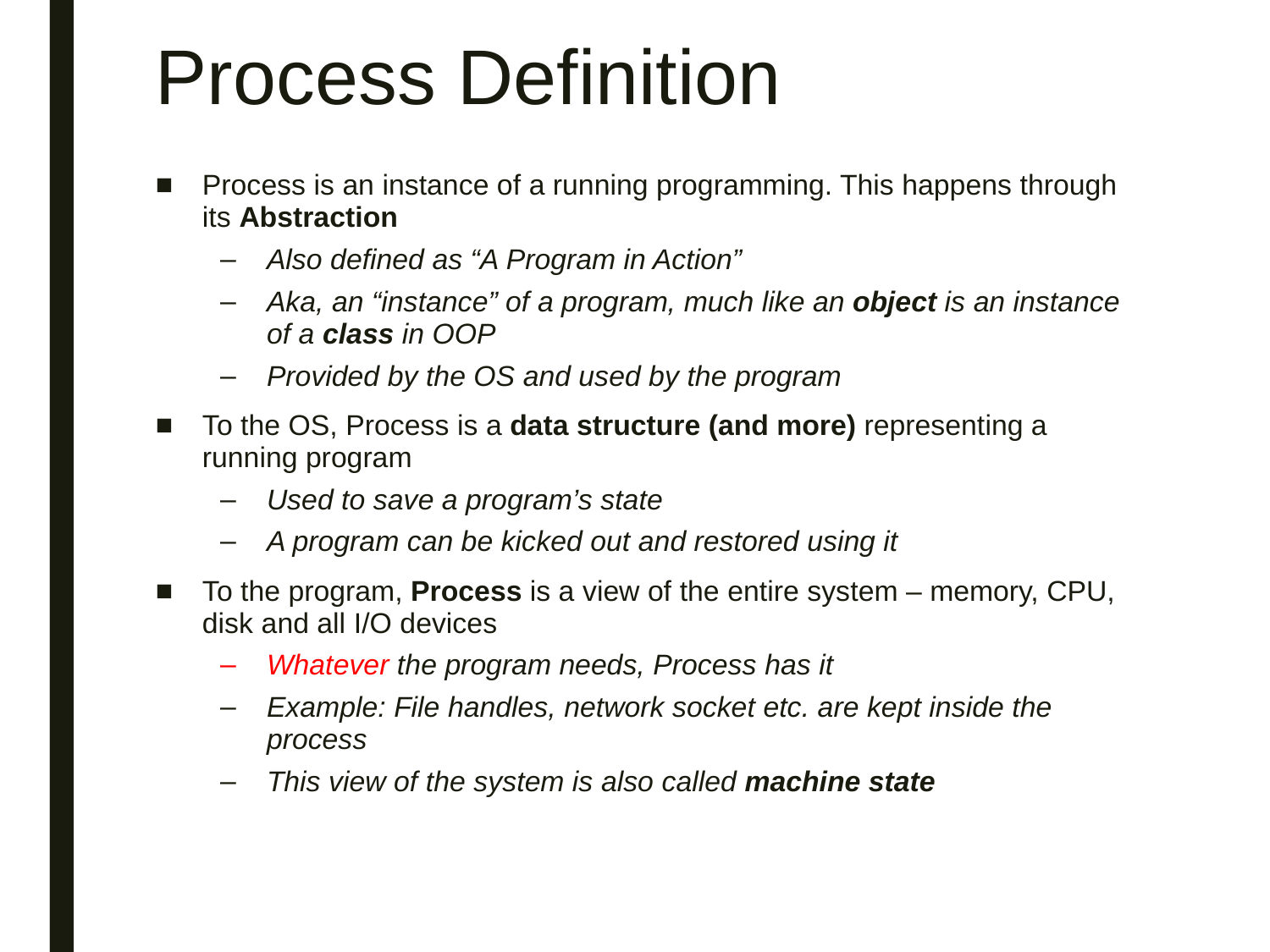

# Process Definition
Process is an instance of a running programming. This happens through its Abstraction
Also defined as “A Program in Action”
Aka, an “instance” of a program, much like an object is an instance of a class in OOP
Provided by the OS and used by the program
To the OS, Process is a data structure (and more) representing a running program
Used to save a program’s state
A program can be kicked out and restored using it
To the program, Process is a view of the entire system – memory, CPU, disk and all I/O devices
Whatever the program needs, Process has it
Example: File handles, network socket etc. are kept inside the process
This view of the system is also called machine state